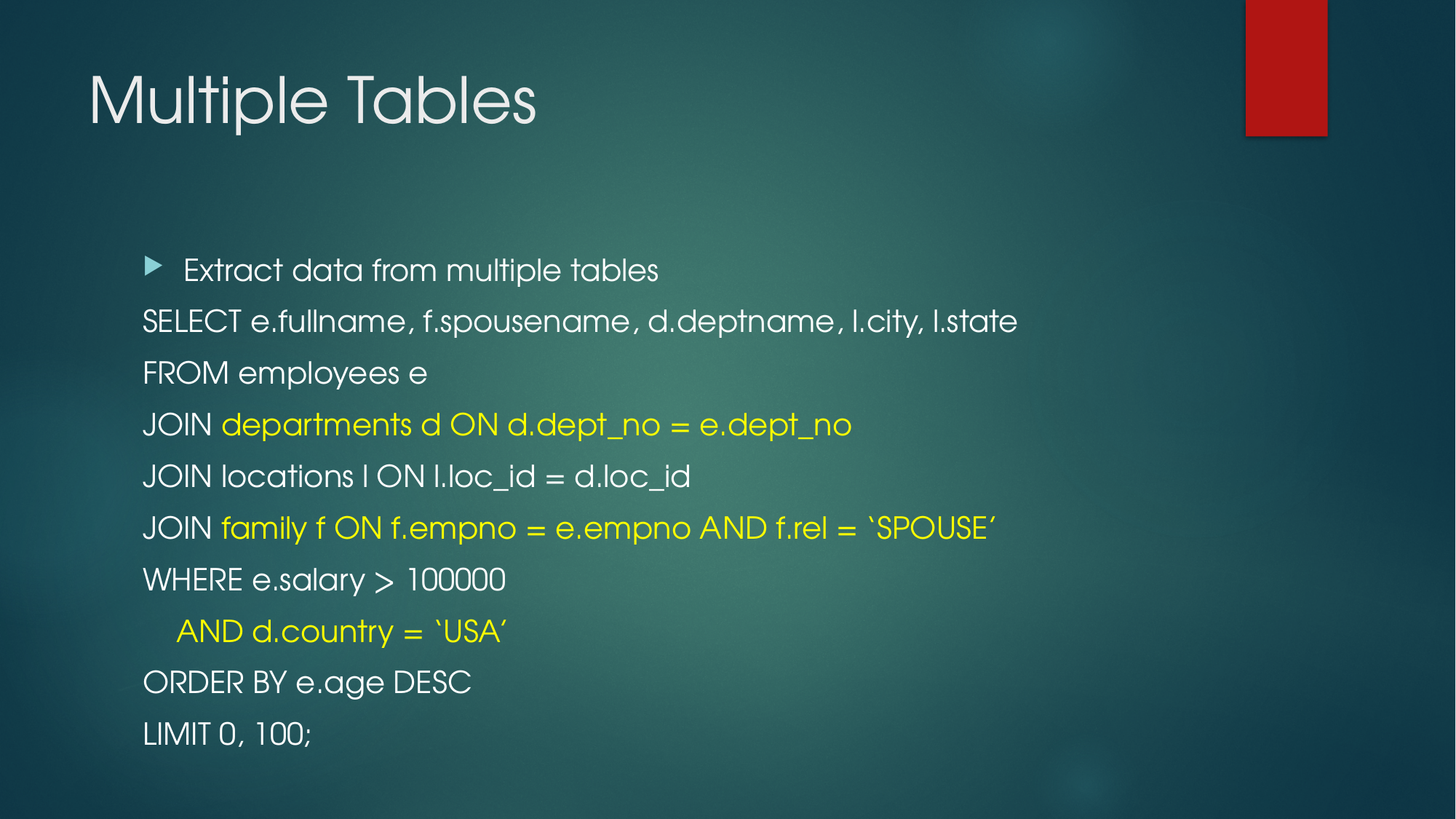

# Multiple Tables
Extract data from multiple tables
SELECT e.fullname, f.spousename, d.deptname, l.city, l.state
FROM employees e
JOIN departments d ON d.dept_no = e.dept_no
JOIN locations l ON l.loc_id = d.loc_id
JOIN family f ON f.empno = e.empno AND f.rel = ‘SPOUSE’
WHERE e.salary > 100000
    AND d.country = ‘USA’
ORDER BY e.age DESC
LIMIT 0, 100;